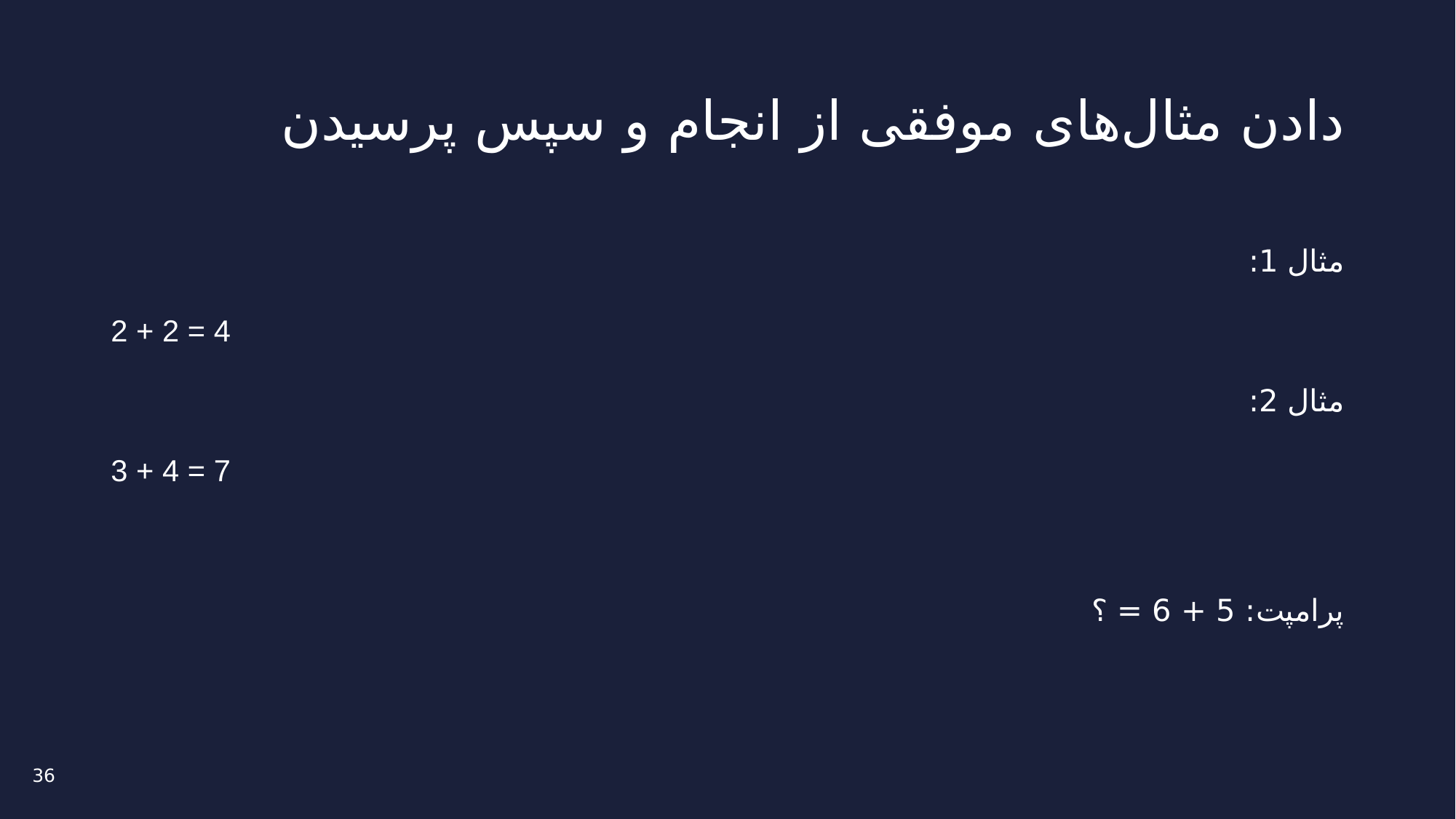

# دادن مثال‌های موفقی از انجام و سپس پرسیدن
مثال 1:
2 + 2 = 4
مثال 2:
3 + 4 = 7

پرامپت: 5 + 6 = ؟
36